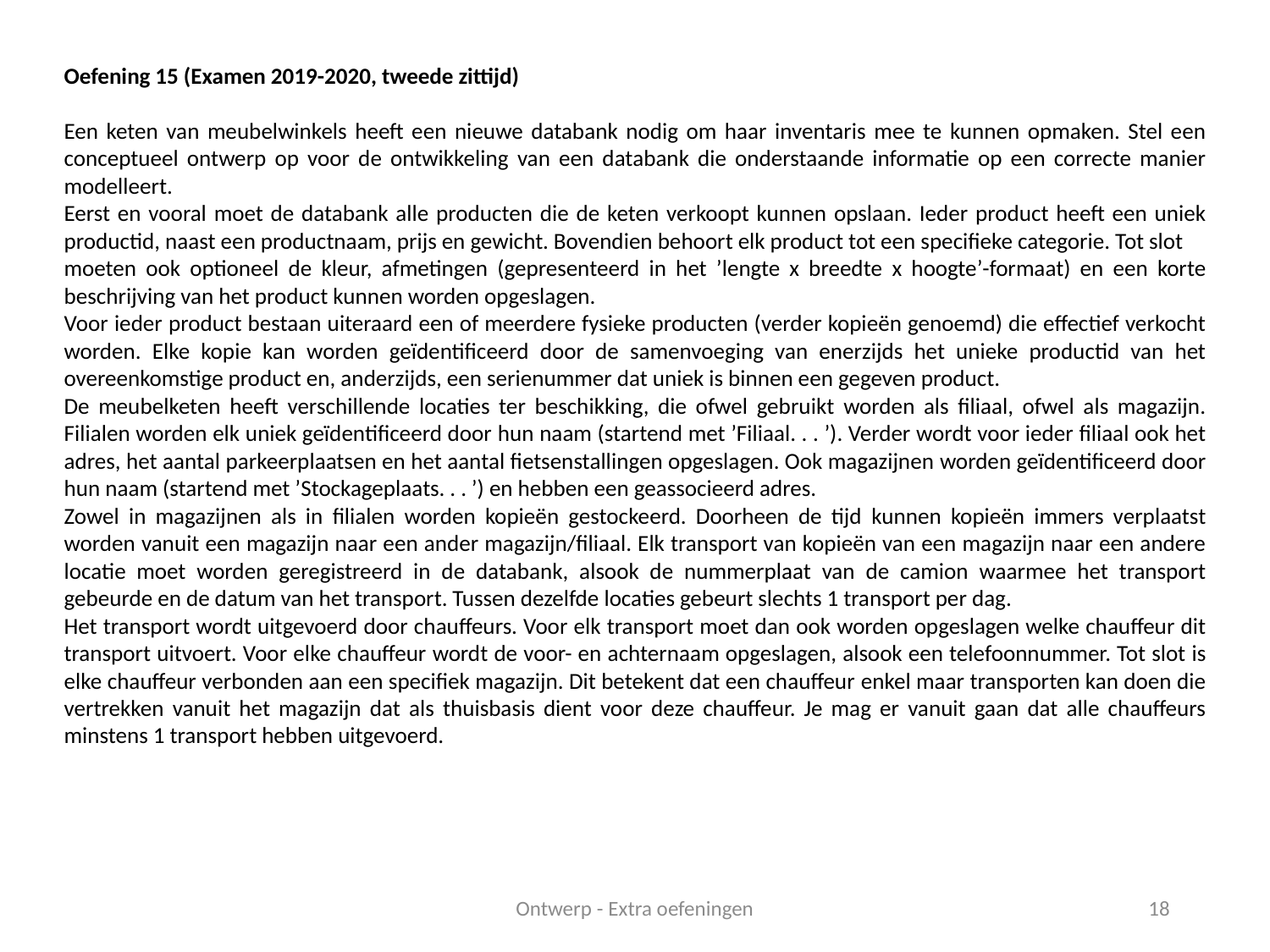

Oefening 15 (Examen 2019-2020, tweede zittijd)

Een keten van meubelwinkels heeft een nieuwe databank nodig om haar inventaris mee te kunnen opmaken. Stel een conceptueel ontwerp op voor de ontwikkeling van een databank die onderstaande informatie op een correcte manier modelleert.
Eerst en vooral moet de databank alle producten die de keten verkoopt kunnen opslaan. Ieder product heeft een uniek productid, naast een productnaam, prijs en gewicht. Bovendien behoort elk product tot een specifieke categorie. Tot slot
moeten ook optioneel de kleur, afmetingen (gepresenteerd in het ’lengte x breedte x hoogte’-formaat) en een korte beschrijving van het product kunnen worden opgeslagen.
Voor ieder product bestaan uiteraard een of meerdere fysieke producten (verder kopieën genoemd) die effectief verkocht worden. Elke kopie kan worden geïdentificeerd door de samenvoeging van enerzijds het unieke productid van het overeenkomstige product en, anderzijds, een serienummer dat uniek is binnen een gegeven product.
De meubelketen heeft verschillende locaties ter beschikking, die ofwel gebruikt worden als filiaal, ofwel als magazijn. Filialen worden elk uniek geïdentificeerd door hun naam (startend met ’Filiaal. . . ’). Verder wordt voor ieder filiaal ook het adres, het aantal parkeerplaatsen en het aantal fietsenstallingen opgeslagen. Ook magazijnen worden geïdentificeerd door hun naam (startend met ’Stockageplaats. . . ’) en hebben een geassocieerd adres.
Zowel in magazijnen als in filialen worden kopieën gestockeerd. Doorheen de tijd kunnen kopieën immers verplaatst worden vanuit een magazijn naar een ander magazijn/filiaal. Elk transport van kopieën van een magazijn naar een andere locatie moet worden geregistreerd in de databank, alsook de nummerplaat van de camion waarmee het transport gebeurde en de datum van het transport. Tussen dezelfde locaties gebeurt slechts 1 transport per dag.
Het transport wordt uitgevoerd door chauffeurs. Voor elk transport moet dan ook worden opgeslagen welke chauffeur dit transport uitvoert. Voor elke chauffeur wordt de voor- en achternaam opgeslagen, alsook een telefoonnummer. Tot slot is elke chauffeur verbonden aan een specifiek magazijn. Dit betekent dat een chauffeur enkel maar transporten kan doen die vertrekken vanuit het magazijn dat als thuisbasis dient voor deze chauffeur. Je mag er vanuit gaan dat alle chauffeurs minstens 1 transport hebben uitgevoerd.
Ontwerp - Extra oefeningen
18